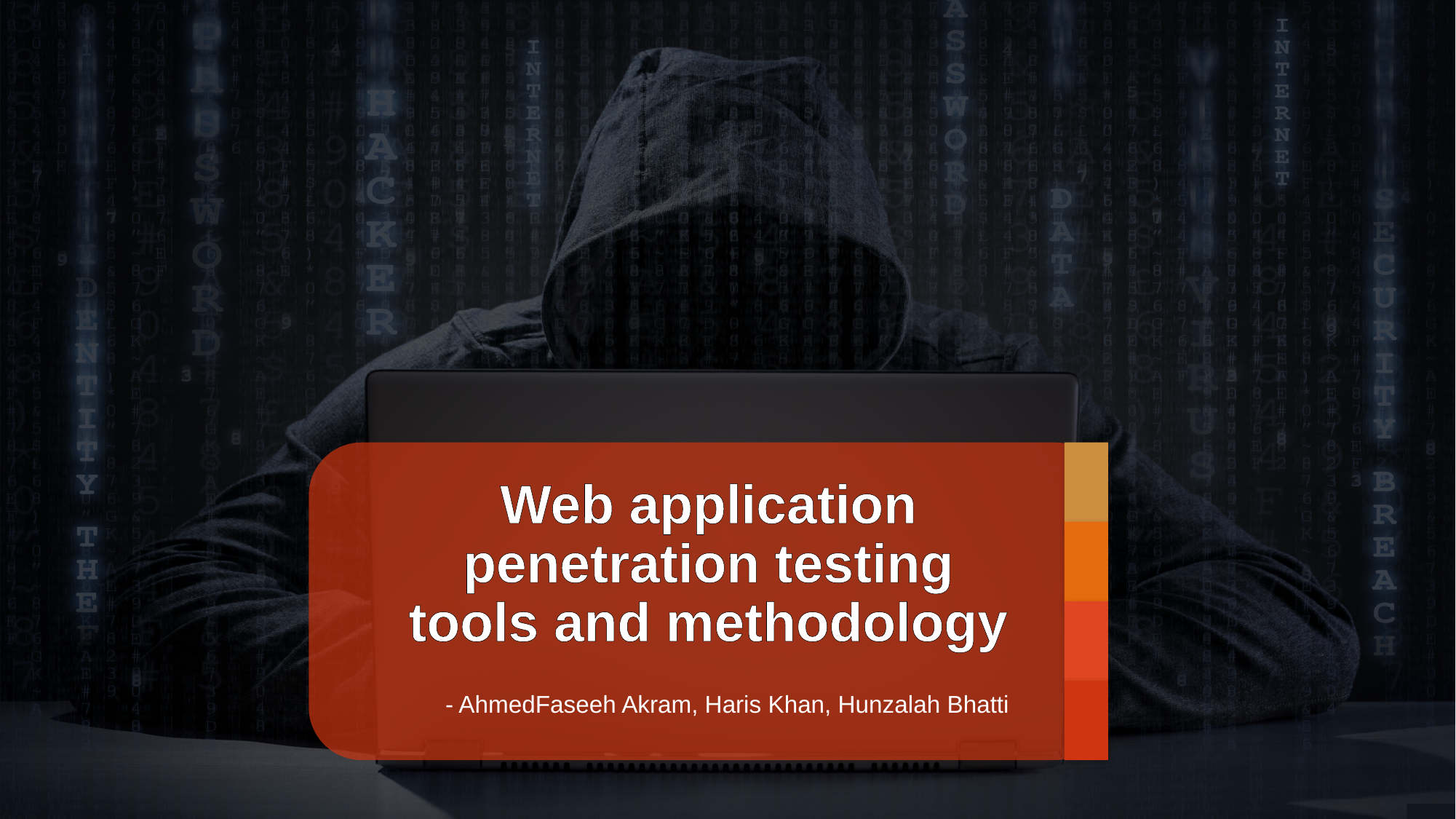

Web application penetration testing tools and methodology
- AhmedFaseeh Akram, Haris Khan, Hunzalah Bhatti